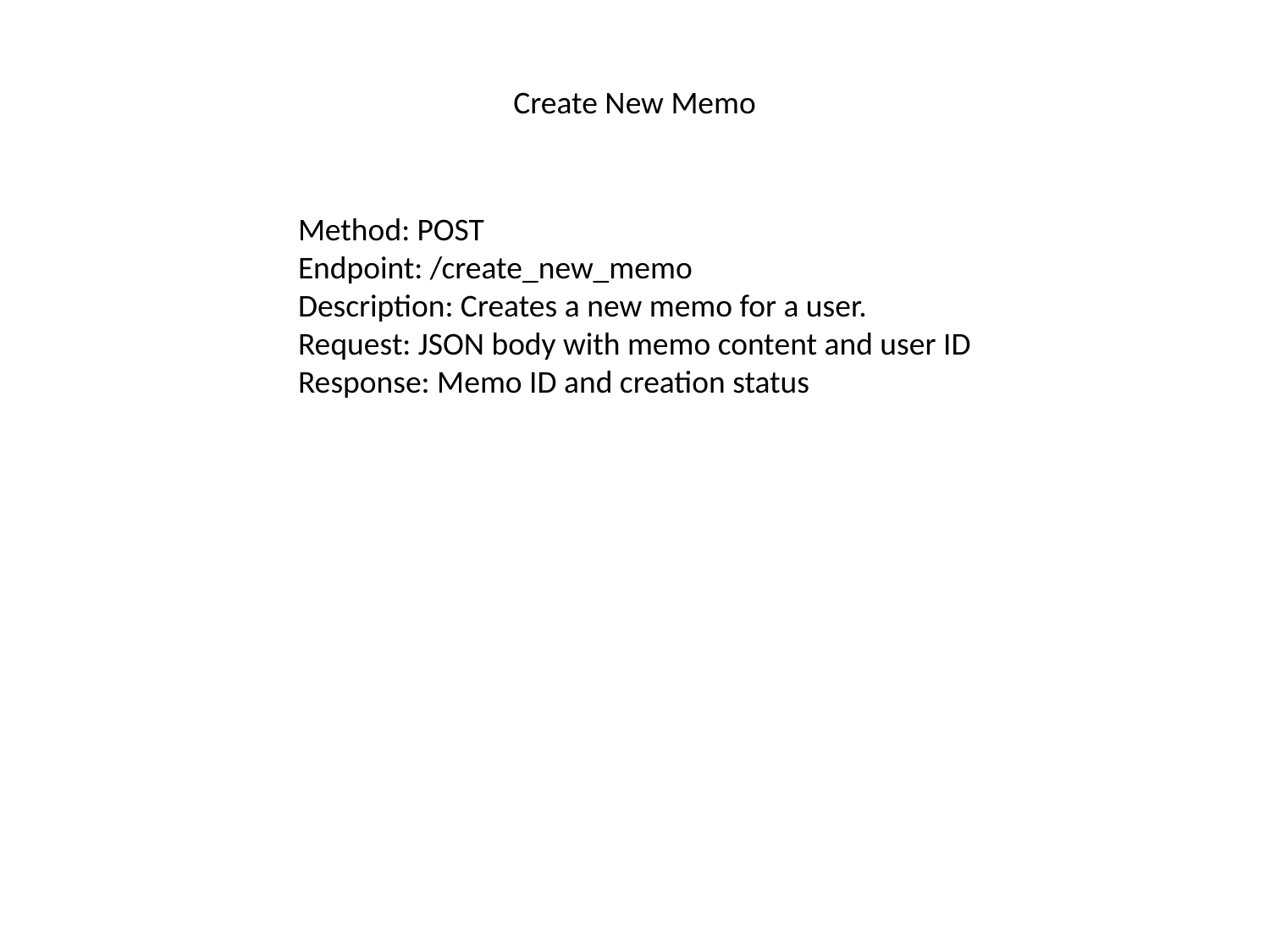

#

Create New Memo

Method: POST
Endpoint: /create_new_memo
Description: Creates a new memo for a user.
Request: JSON body with memo content and user ID
Response: Memo ID and creation status